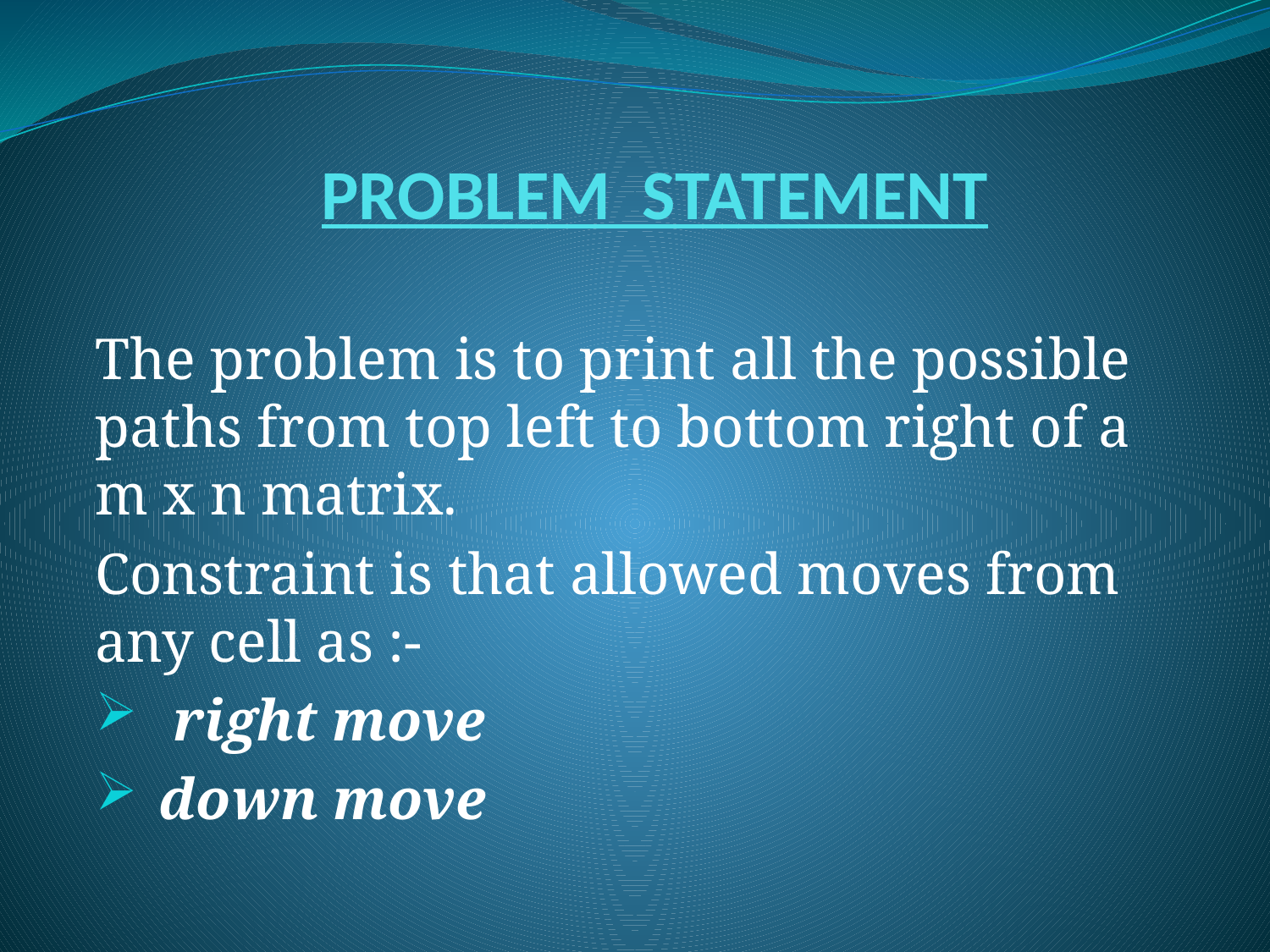

# PROBLEM  STATEMENT
The problem is to print all the possible paths from top left to bottom right of a m x n matrix.
Constraint is that allowed moves from any cell as :-
 right move
down move